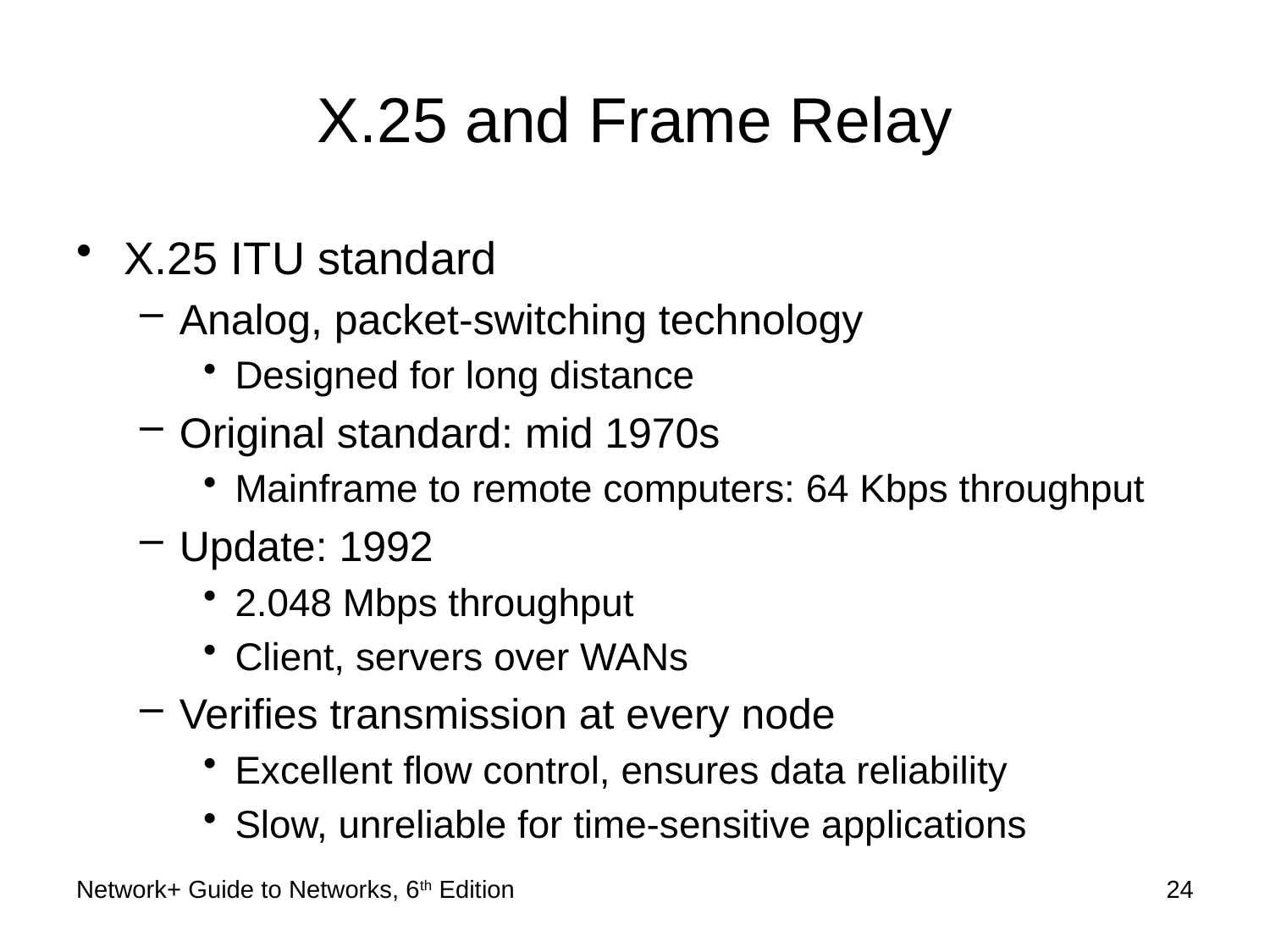

# X.25 and Frame Relay
X.25 ITU standard
Analog, packet-switching technology
Designed for long distance
Original standard: mid 1970s
Mainframe to remote computers: 64 Kbps throughput
Update: 1992
2.048 Mbps throughput
Client, servers over WANs
Verifies transmission at every node
Excellent flow control, ensures data reliability
Slow, unreliable for time-sensitive applications
Network+ Guide to Networks, 6th Edition
24